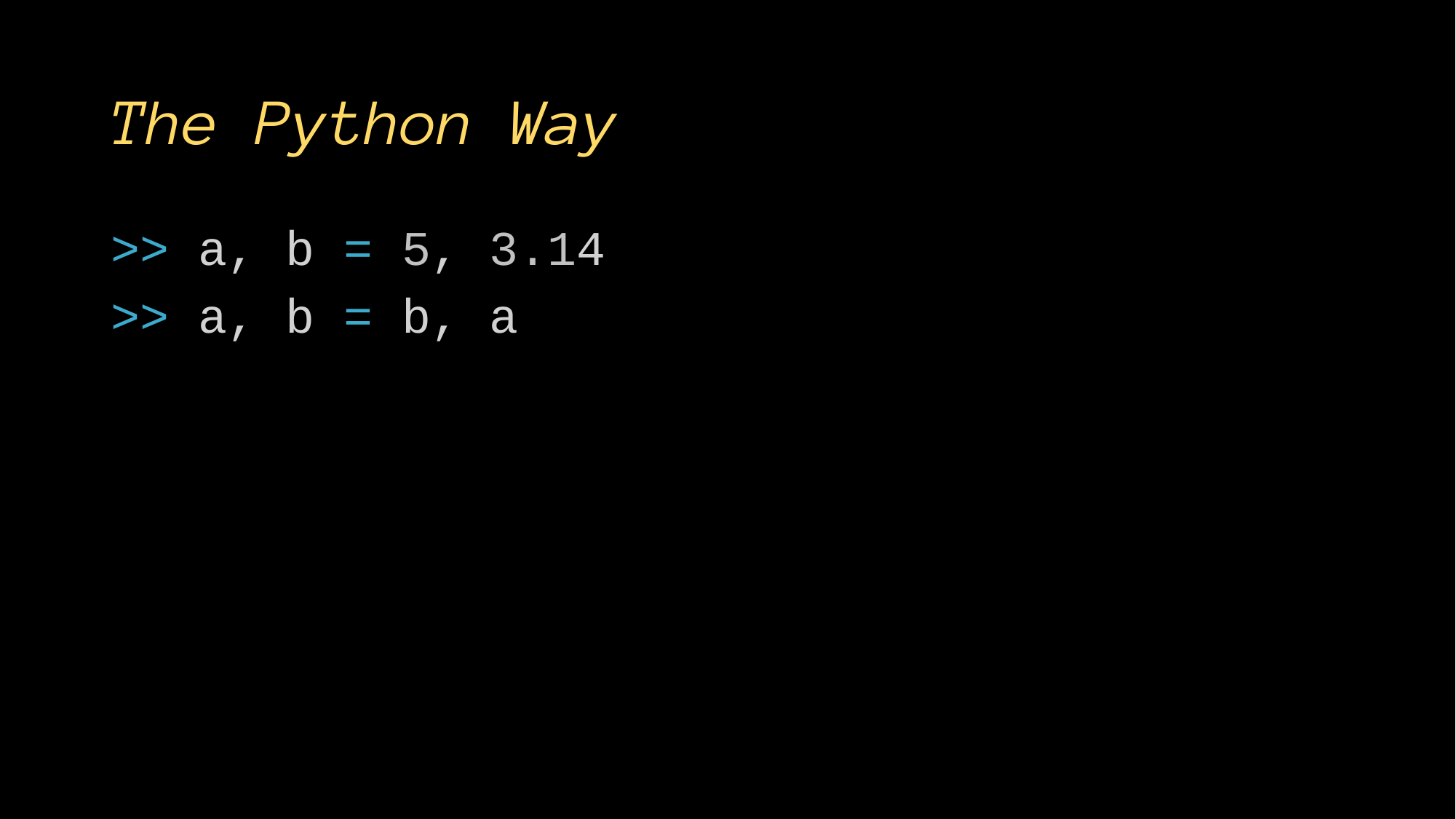

# The Python Way
>> a, b = 5, 3.14
>> a, b = b, a